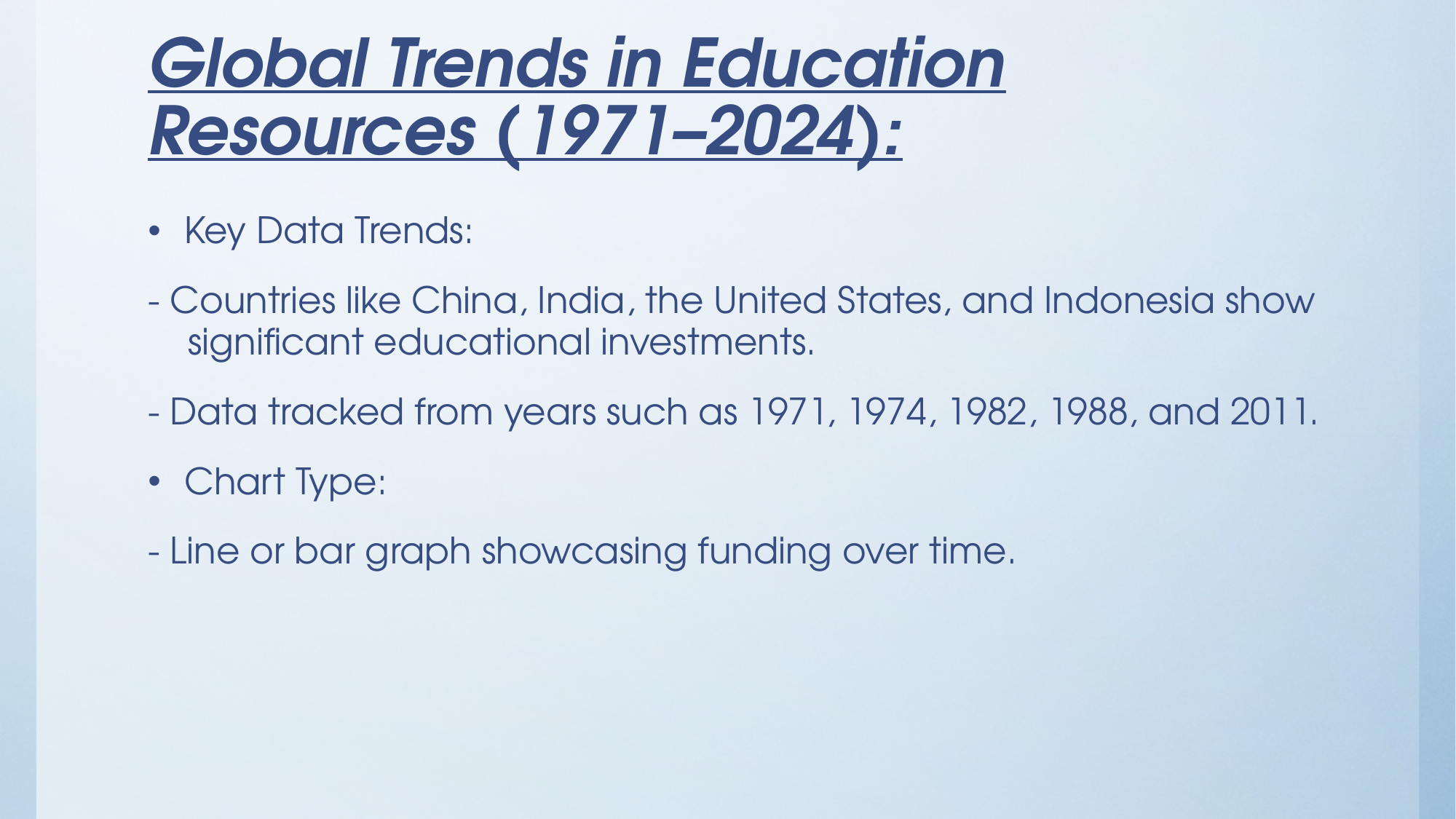

# Global Trends in Education Resources (1971–2024):
Key Data Trends:
- Countries like China, India, the United States, and Indonesia show      significant educational investments.
- Data tracked from years such as 1971, 1974, 1982, 1988, and 2011.
Chart Type:
- Line or bar graph showcasing funding over time.